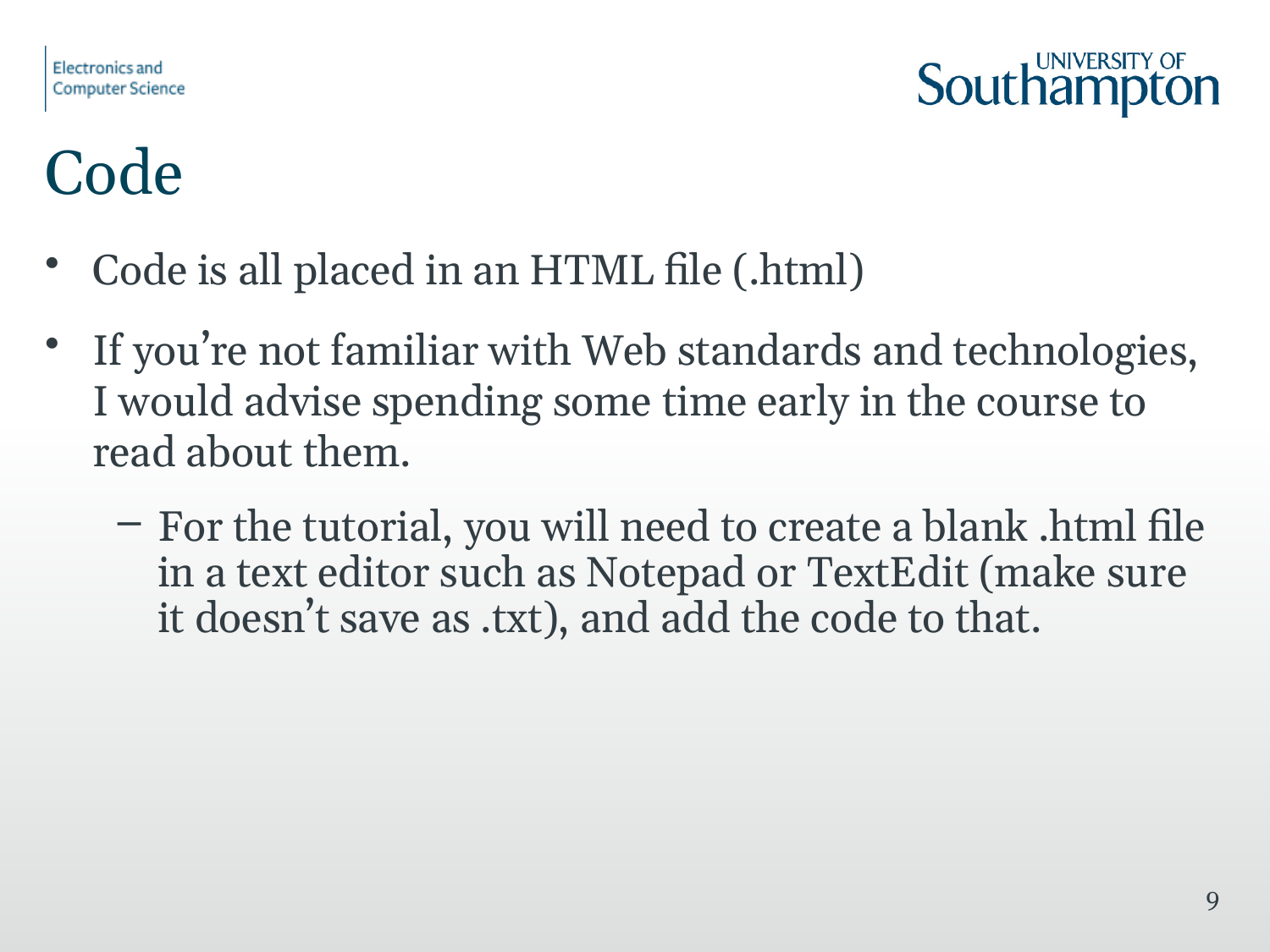

# Code
Code is all placed in an HTML file (.html)
If you’re not familiar with Web standards and technologies, I would advise spending some time early in the course to read about them.
For the tutorial, you will need to create a blank .html file in a text editor such as Notepad or TextEdit (make sure it doesn’t save as .txt), and add the code to that.
9